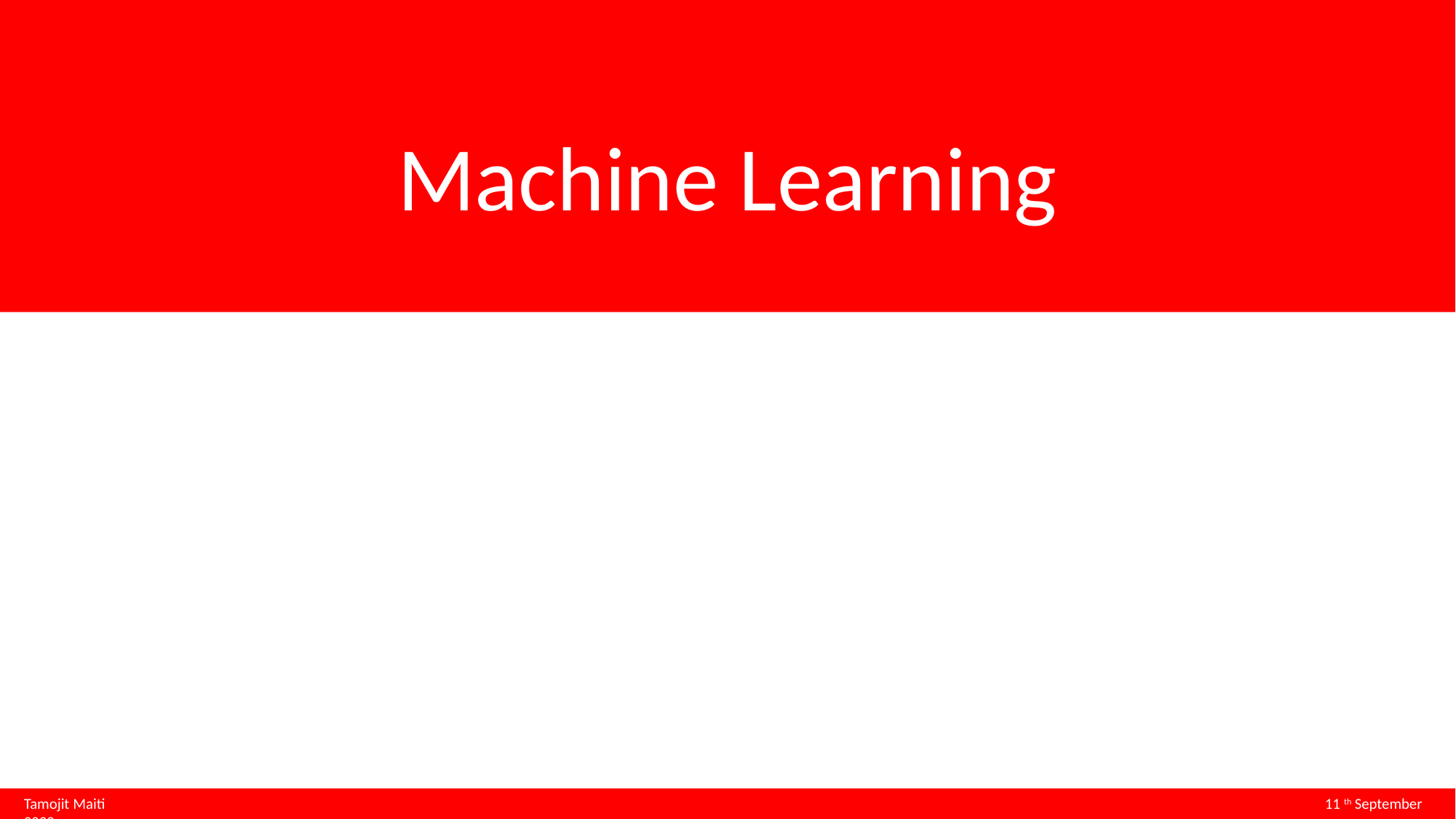

Machine Learning

Tamojit Maiti                                                                                                                                                                                                                                                                                                                                                                  11th September 2022